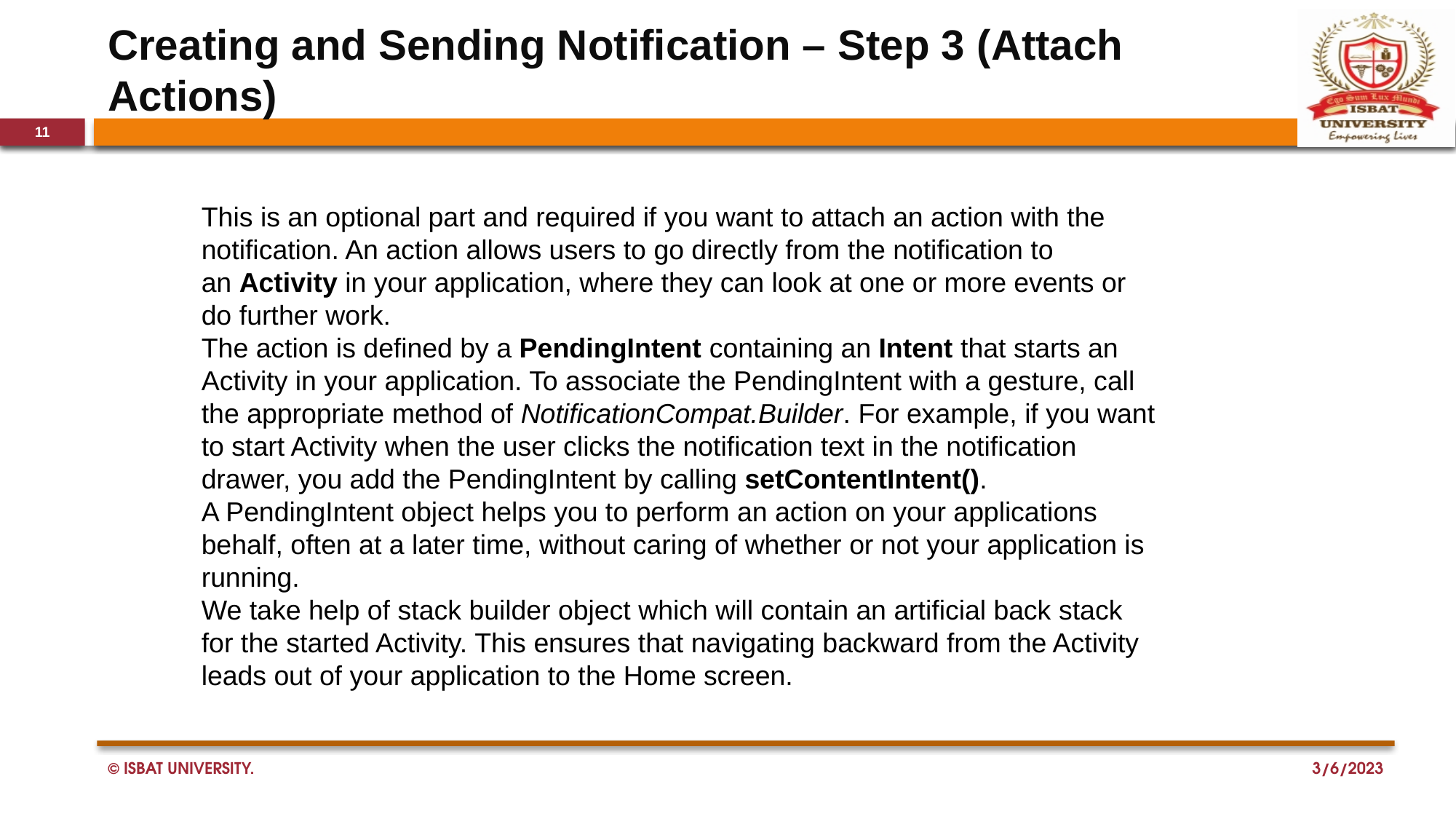

# Creating and Sending Notification – Step 3 (Attach Actions)
11

This is an optional part and required if you want to attach an action with the notification. An action allows users to go directly from the notification to an Activity in your application, where they can look at one or more events or do further work.
The action is defined by a PendingIntent containing an Intent that starts an Activity in your application. To associate the PendingIntent with a gesture, call the appropriate method of NotificationCompat.Builder. For example, if you want to start Activity when the user clicks the notification text in the notification drawer, you add the PendingIntent by calling setContentIntent().
A PendingIntent object helps you to perform an action on your applications behalf, often at a later time, without caring of whether or not your application is running.
We take help of stack builder object which will contain an artificial back stack for the started Activity. This ensures that navigating backward from the Activity leads out of your application to the Home screen.